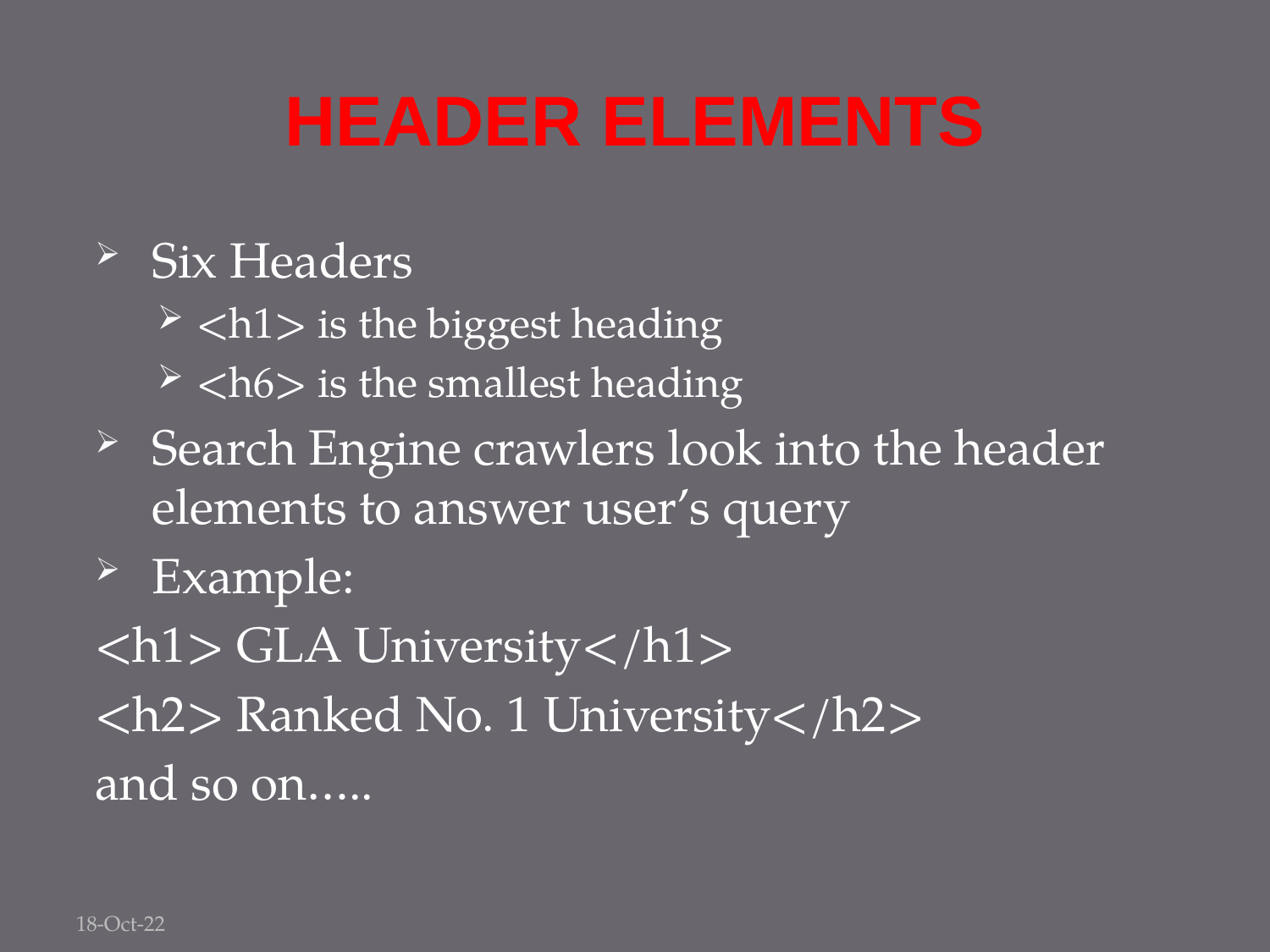

# Header Elements
Six Headers
<h1> is the biggest heading
<h6> is the smallest heading
Search Engine crawlers look into the header elements to answer user’s query
Example:
<h1> GLA University</h1>
<h2> Ranked No. 1 University</h2>
and so on…..

18-Oct-22